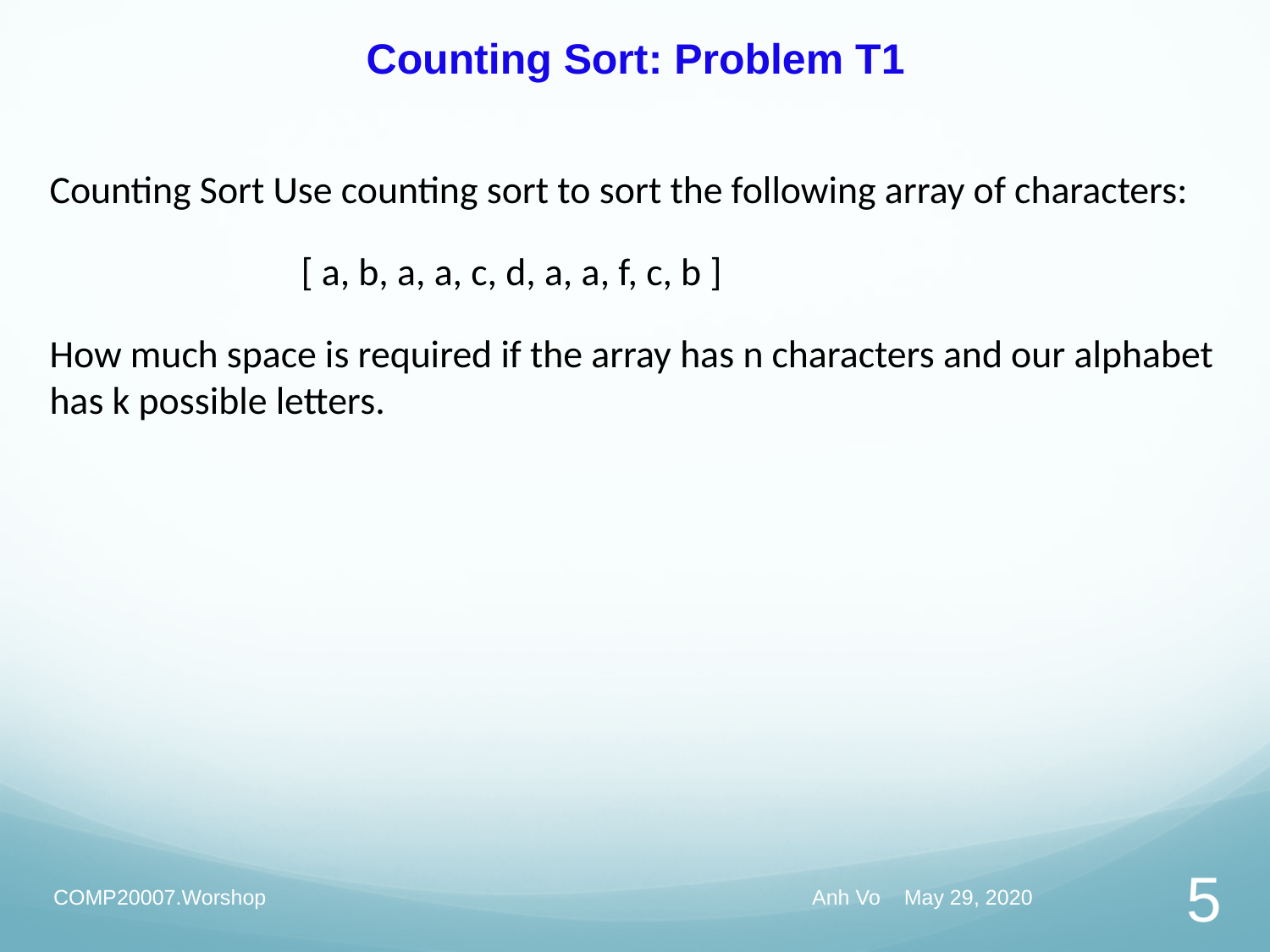

# Counting Sort: Problem T1
Counting Sort Use counting sort to sort the following array of characters:
                             [ a, b, a, a, c, d, a, a, f, c, b ]
How much space is required if the array has n characters and our alphabet has k possible letters.
COMP20007.Worshop
Anh Vo    May 29, 2020
5